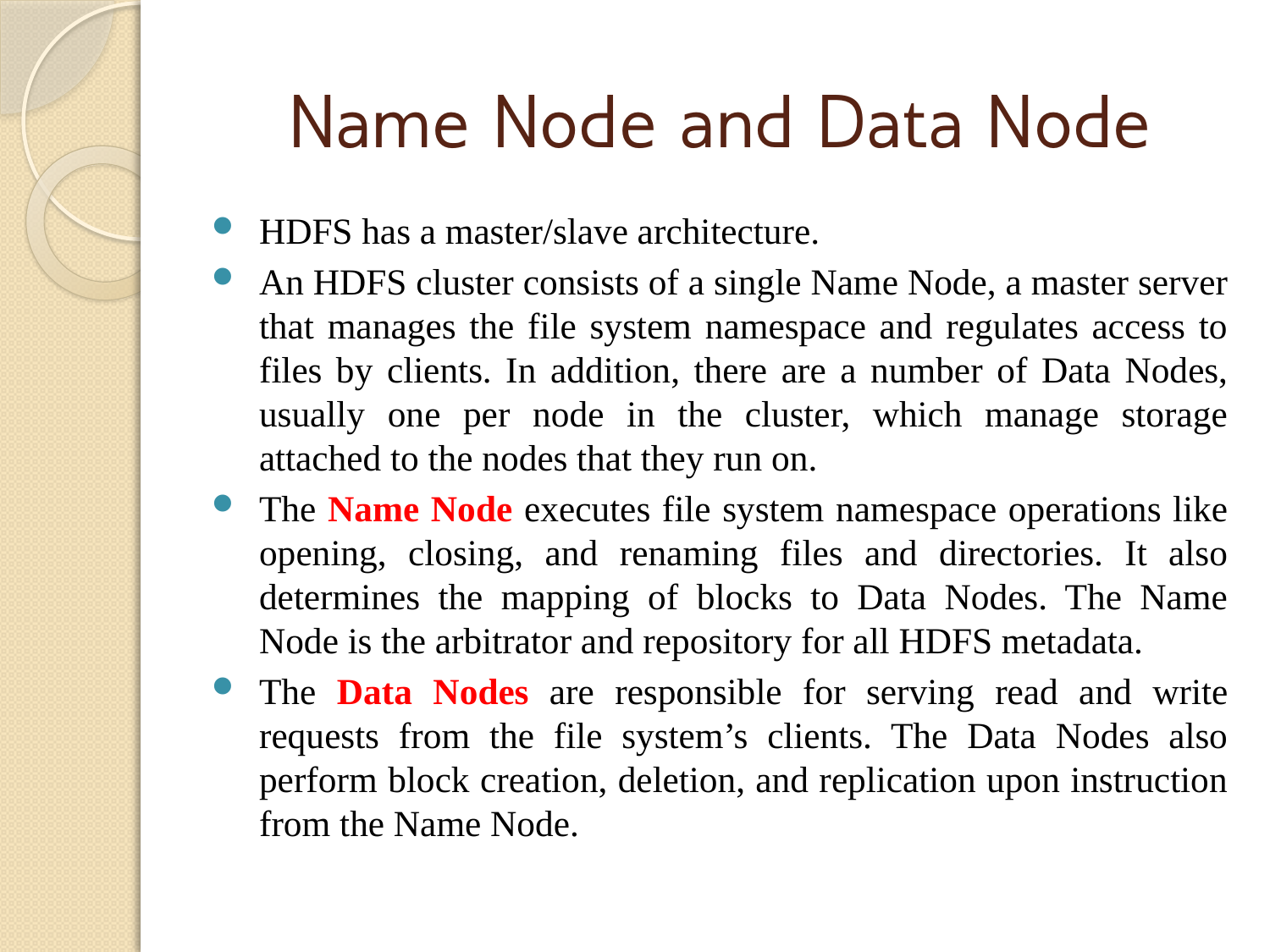

# Name Node and Data Node
HDFS has a master/slave architecture.
An HDFS cluster consists of a single Name Node, a master server that manages the file system namespace and regulates access to files by clients. In addition, there are a number of Data Nodes, usually one per node in the cluster, which manage storage attached to the nodes that they run on.
The Name Node executes file system namespace operations like opening, closing, and renaming files and directories. It also determines the mapping of blocks to Data Nodes. The Name Node is the arbitrator and repository for all HDFS metadata.
The Data Nodes are responsible for serving read and write requests from the file system’s clients. The Data Nodes also perform block creation, deletion, and replication upon instruction from the Name Node.